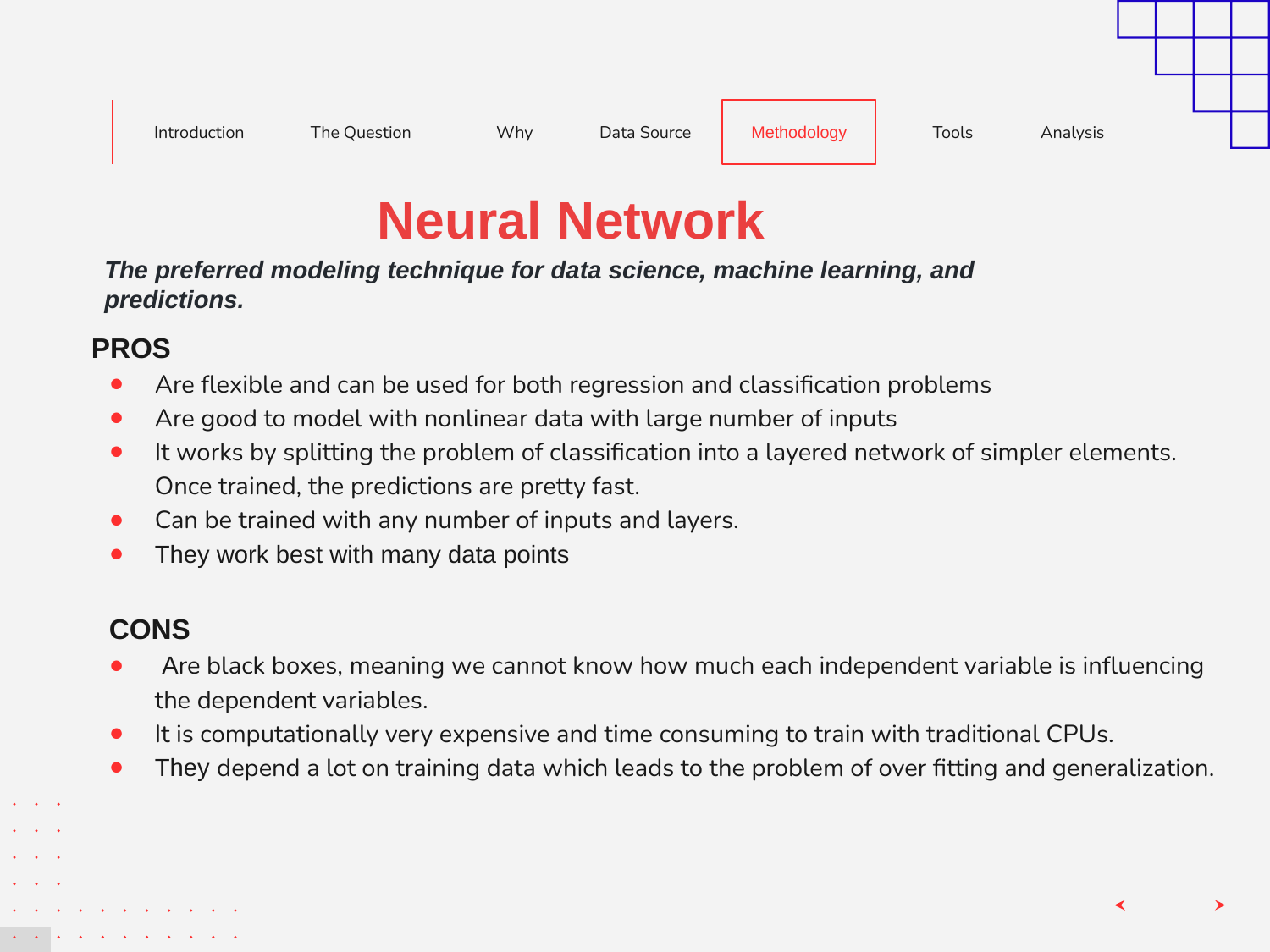

Introduction
The Question
Why
Data Source
Methodology
Tools
Analysis
# Neural Network
The preferred modeling technique for data science, machine learning, and predictions.
PROS
Are flexible and can be used for both regression and classification problems
Are good to model with nonlinear data with large number of inputs
It works by splitting the problem of classification into a layered network of simpler elements. Once trained, the predictions are pretty fast.
Can be trained with any number of inputs and layers.
They work best with many data points

CONS
 Are black boxes, meaning we cannot know how much each independent variable is influencing the dependent variables.
It is computationally very expensive and time consuming to train with traditional CPUs.
They depend a lot on training data which leads to the problem of over fitting and generalization.